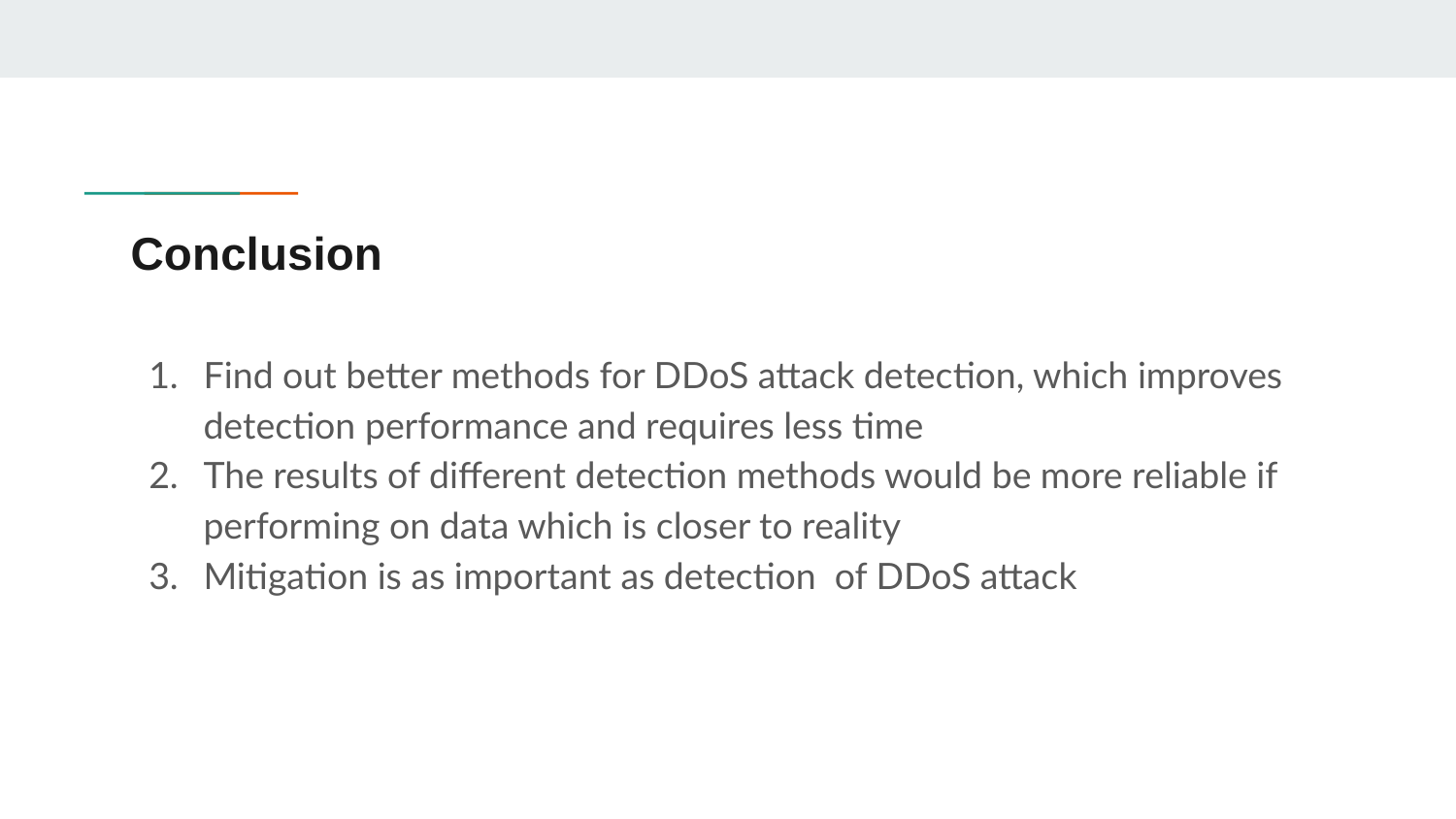

# Conclusion
Find out better methods for DDoS attack detection, which improves detection performance and requires less time
The results of different detection methods would be more reliable if performing on data which is closer to reality
Mitigation is as important as detection  of DDoS attack